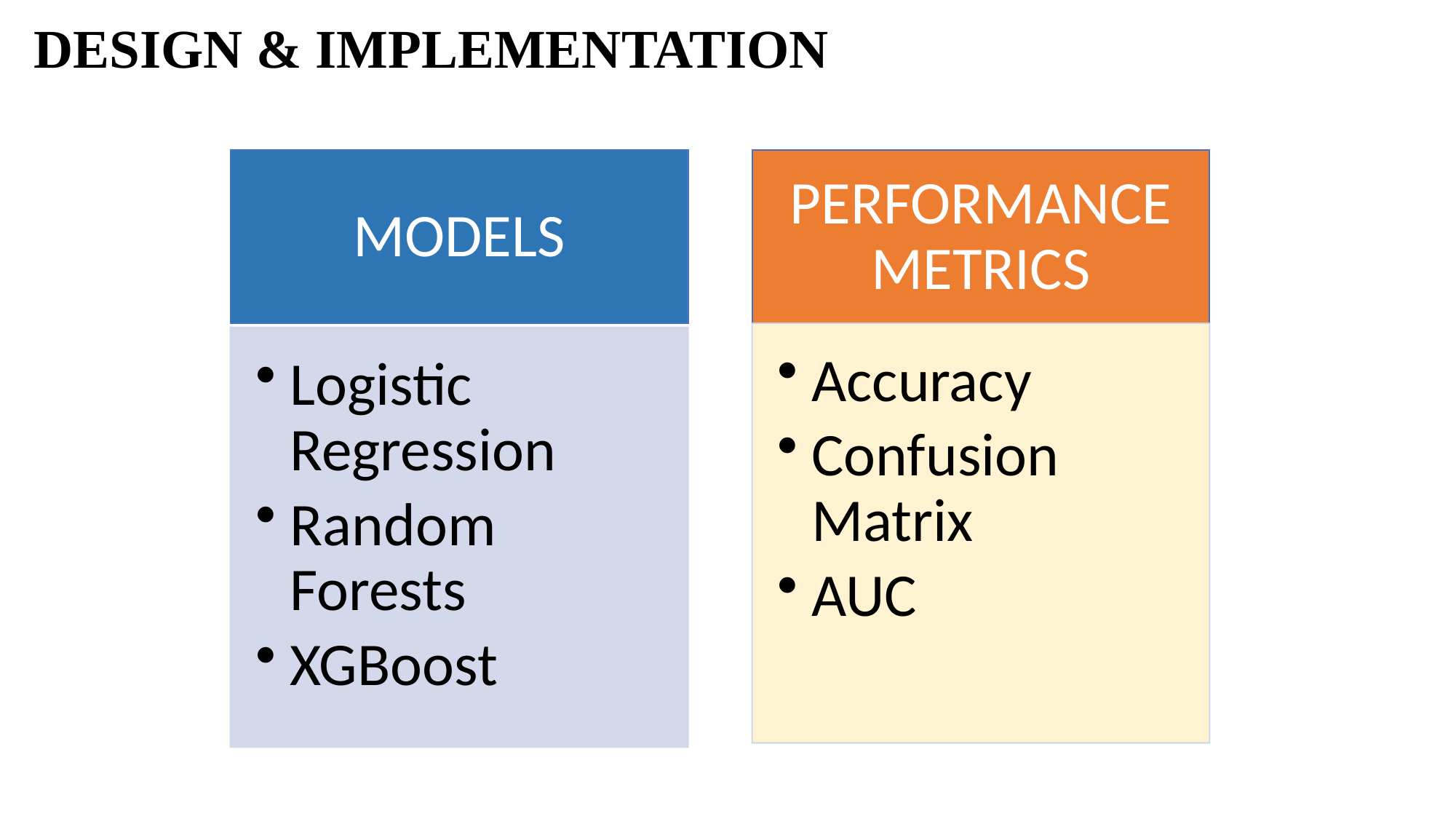

# DESIGN & IMPLEMENTATION

MODELS
Logistic Regression
Random Forests
XGBoost
PERFORMANCE METRICS
Accuracy
Confusion Matrix
AUC